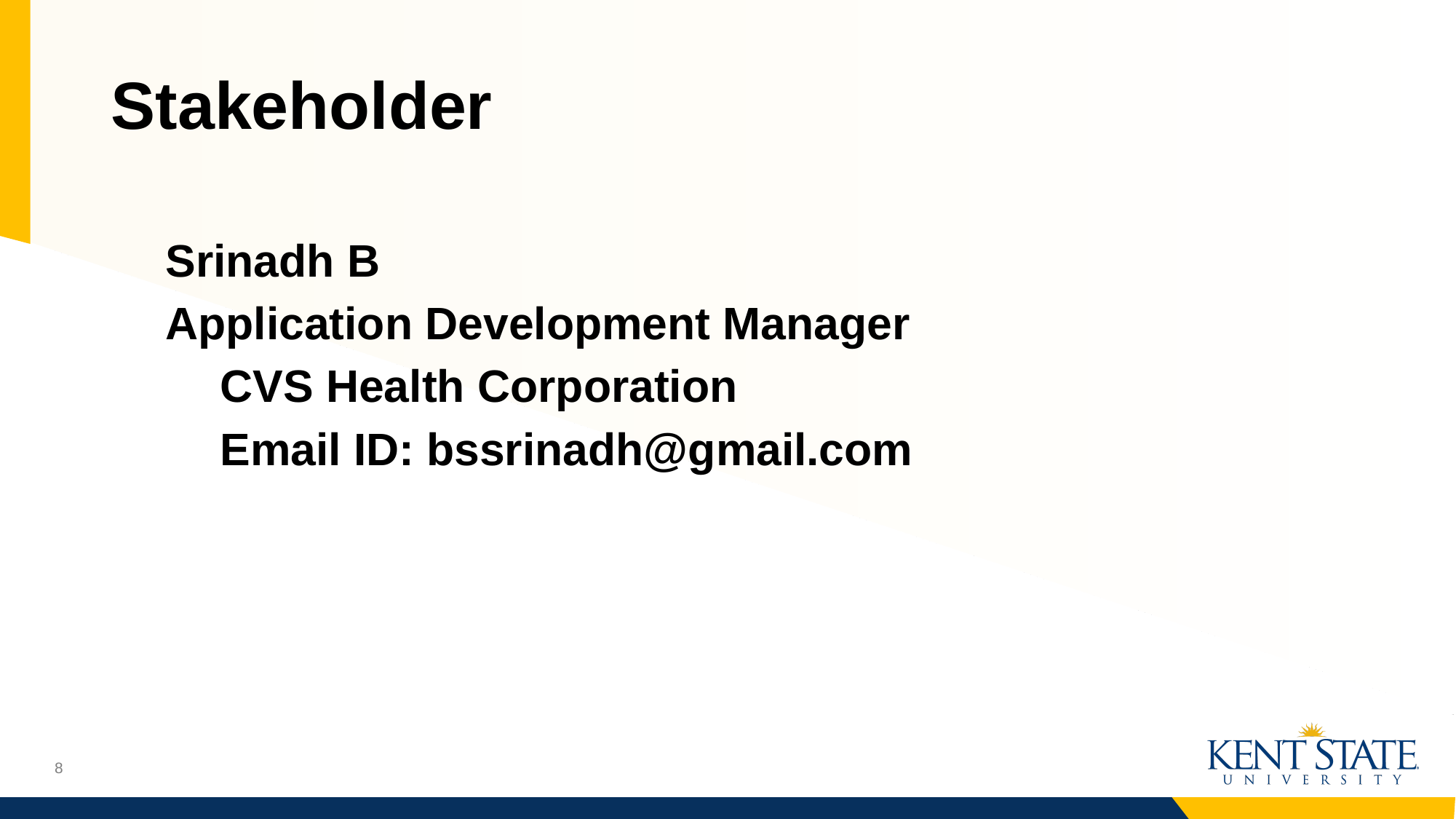

# Stakeholder

Srinadh B
Application Development Manager
	CVS Health Corporation
	Email ID: bssrinadh@gmail.com